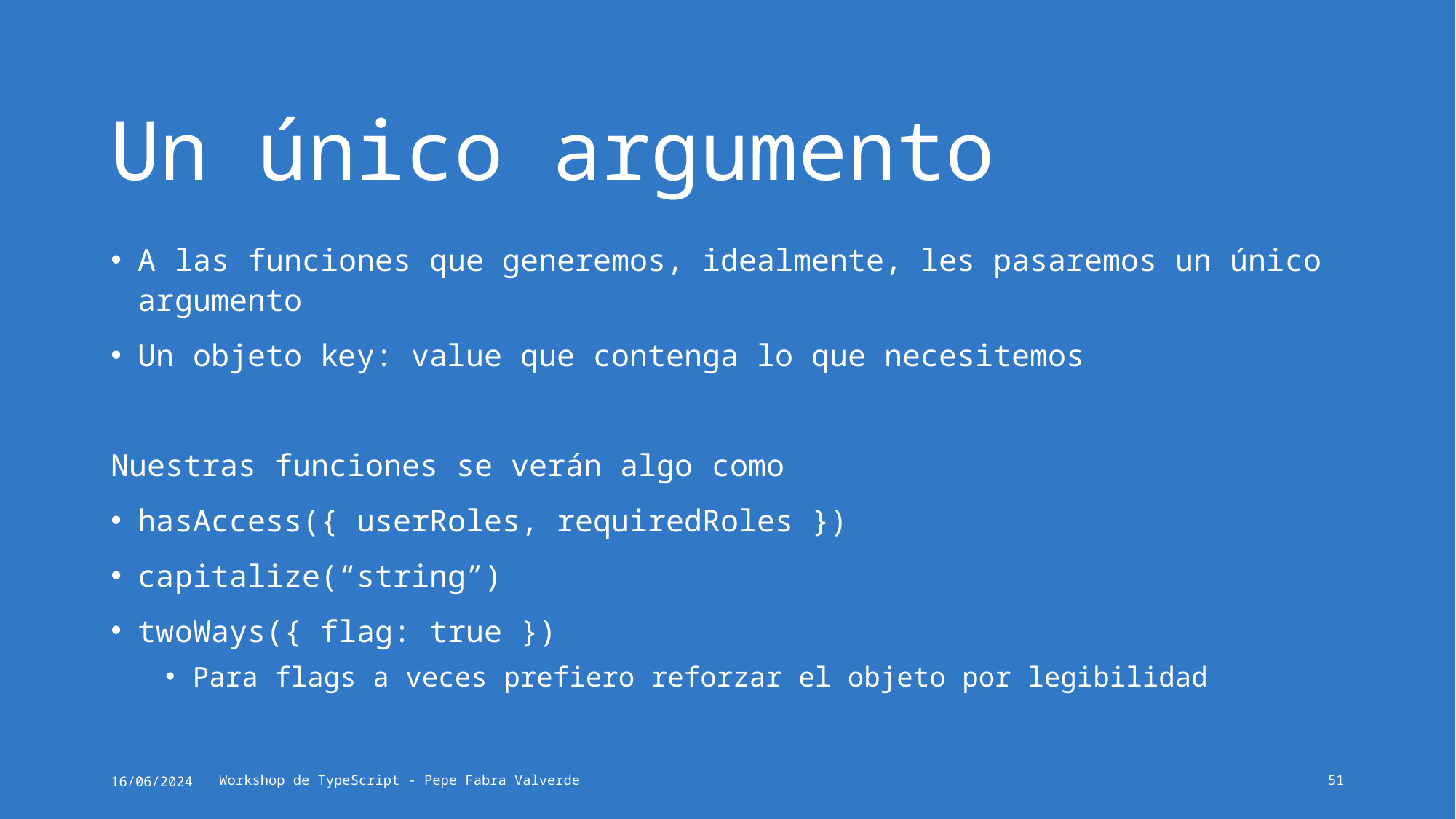

# Un único argumento
A las funciones que generemos, idealmente, les pasaremos un único argumento
Un objeto key: value que contenga lo que necesitemos

Nuestras funciones se verán algo como
hasAccess({ userRoles, requiredRoles })
capitalize(“string”)
twoWays({ flag: true })
Para flags a veces prefiero reforzar el objeto por legibilidad
16/06/2024
Workshop de TypeScript - Pepe Fabra Valverde
51